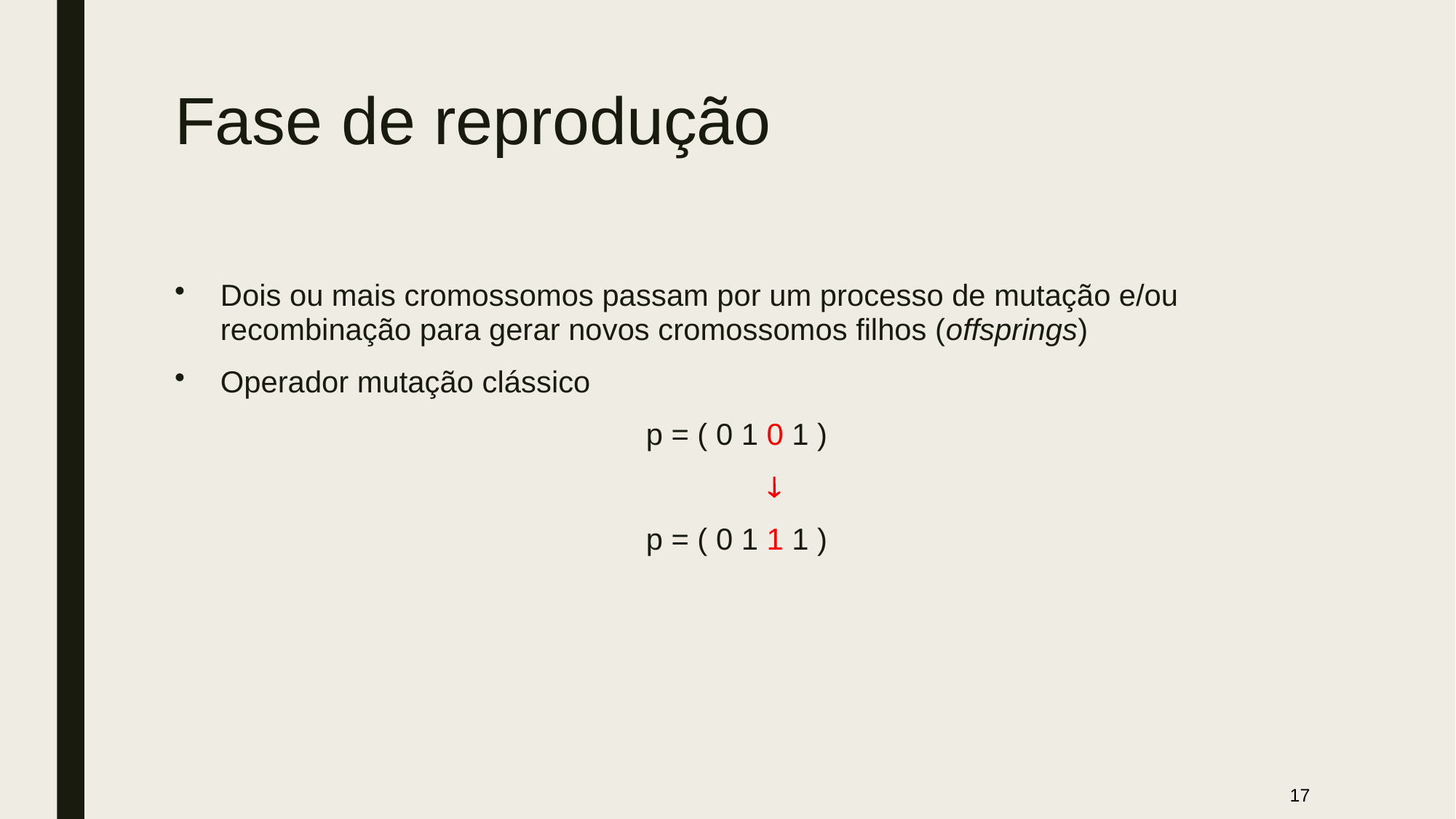

# Fase de reprodução
Dois ou mais cromossomos passam por um processo de mutação e/ou recombinação para gerar novos cromossomos filhos (offsprings)
Operador mutação clássico
p = ( 0 1 0 1 )
         ↓
p = ( 0 1 1 1 )
17